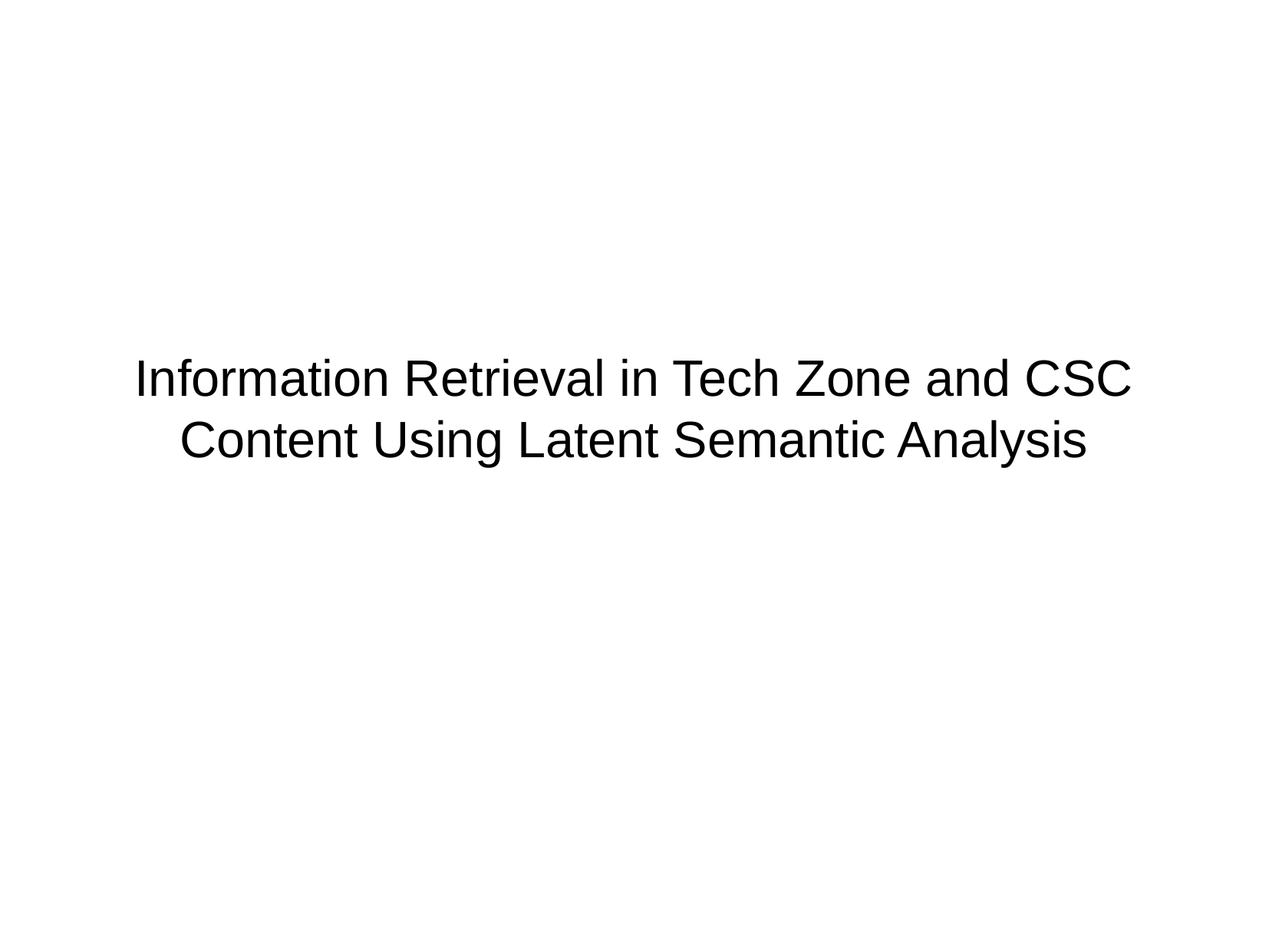

Information Retrieval in Tech Zone and CSC Content Using Latent Semantic Analysis